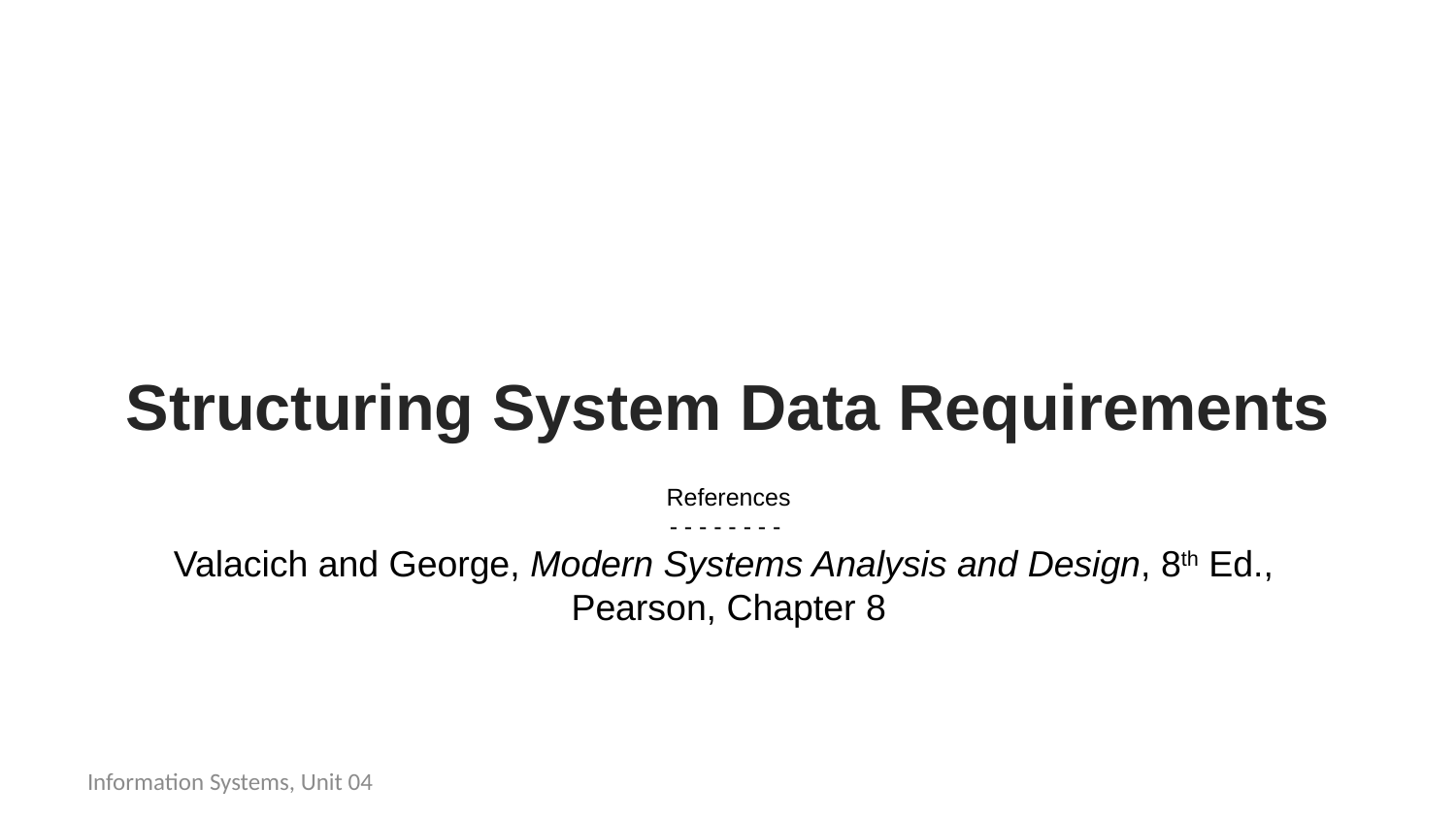

Structuring System Data Requirements
References
- - - - - - - -
Valacich and George, Modern Systems Analysis and Design, 8th Ed.,
Pearson, Chapter 8
Information Systems, Unit 04
4